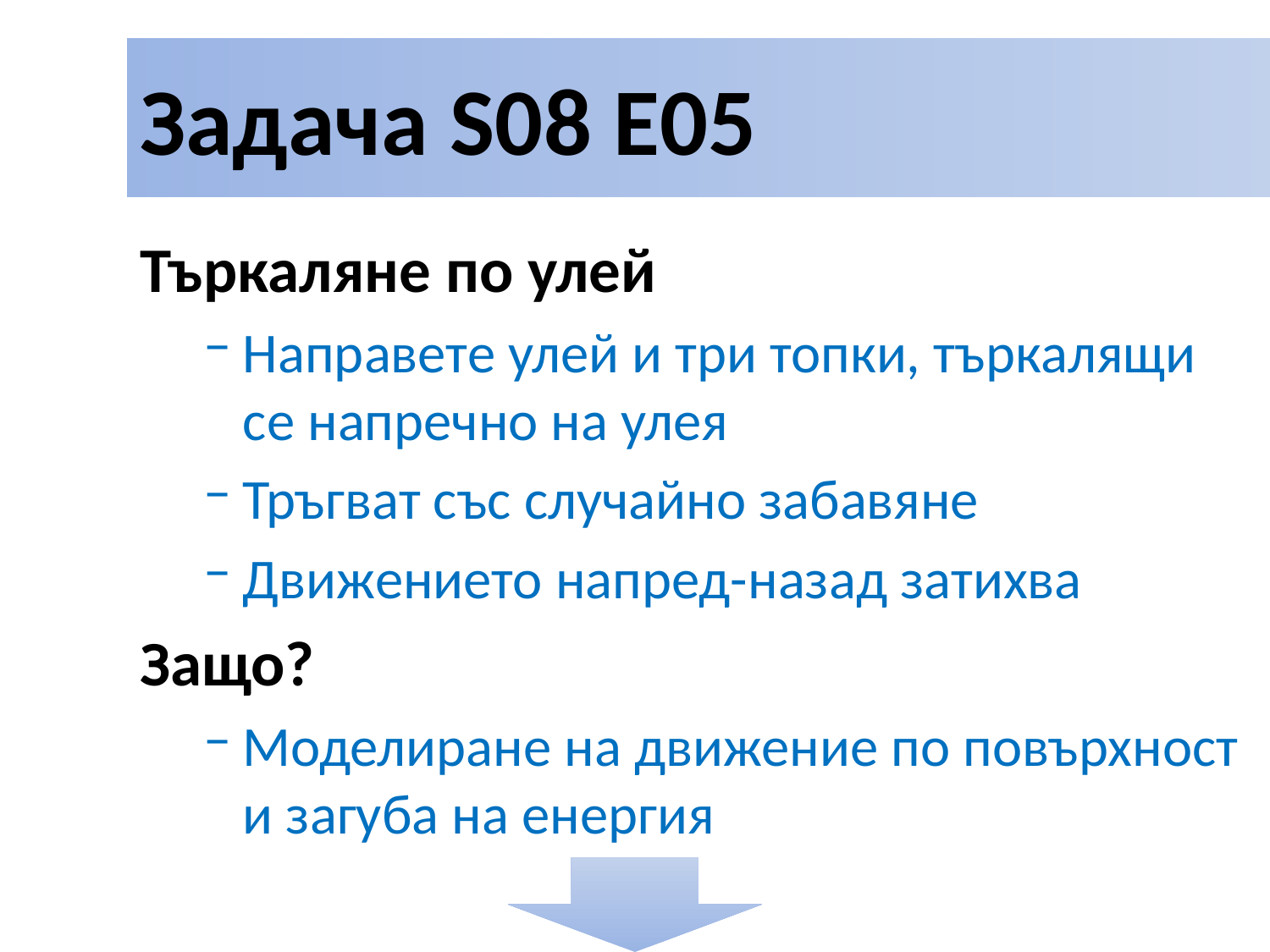

# Задача S08 E05
Търкаляне по улей
Направете улей и три топки, търкалящи се напречно на улея
Тръгват със случайно забавяне
Движението напред-назад затихва
Защо?
Моделиране на движение по повърхност и загуба на енергия